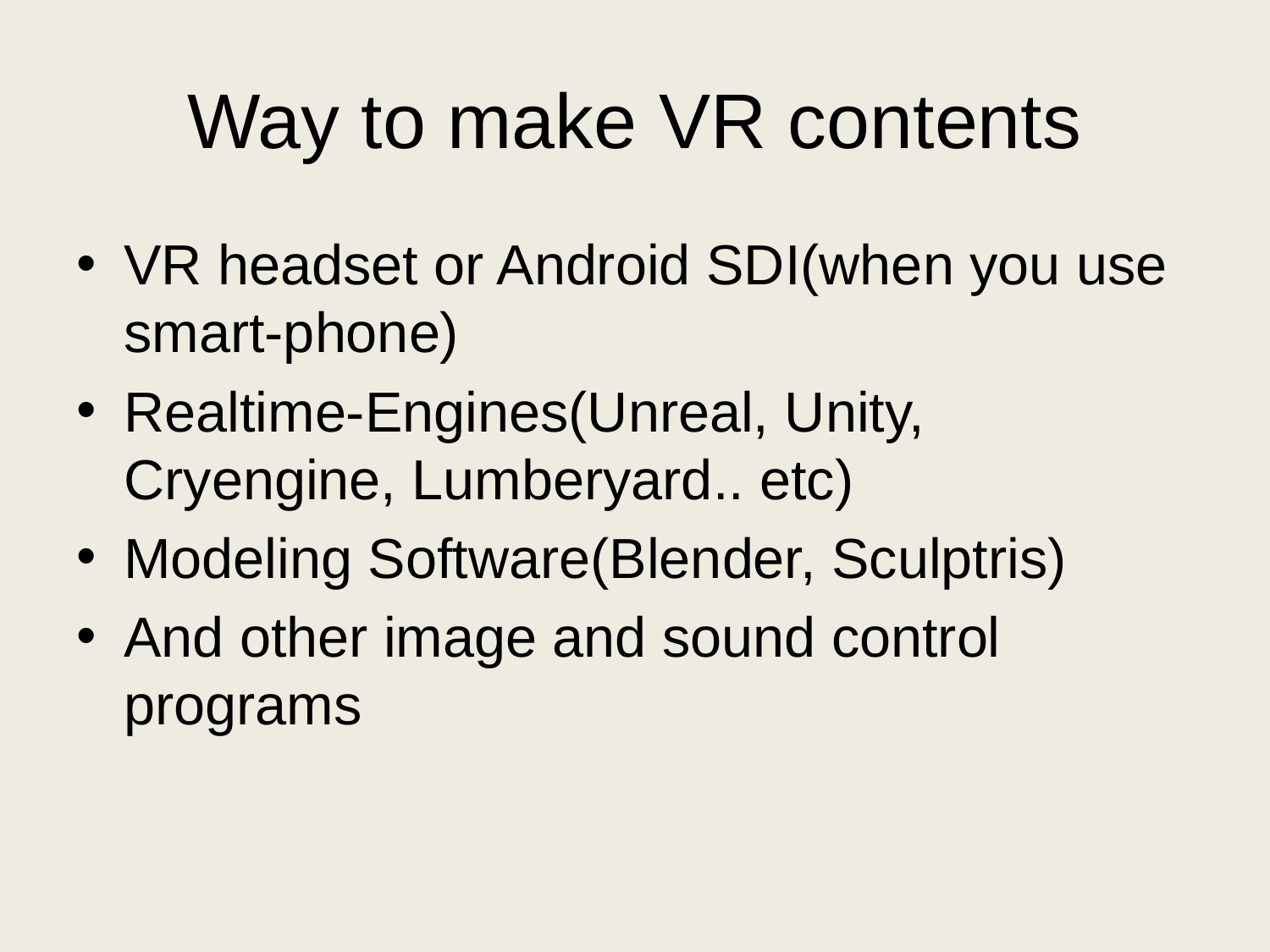

# Way to make VR contents
VR headset or Android SDI(when you use smart-phone)
Realtime-Engines(Unreal, Unity, Cryengine, Lumberyard.. etc)
Modeling Software(Blender, Sculptris)
And other image and sound control programs